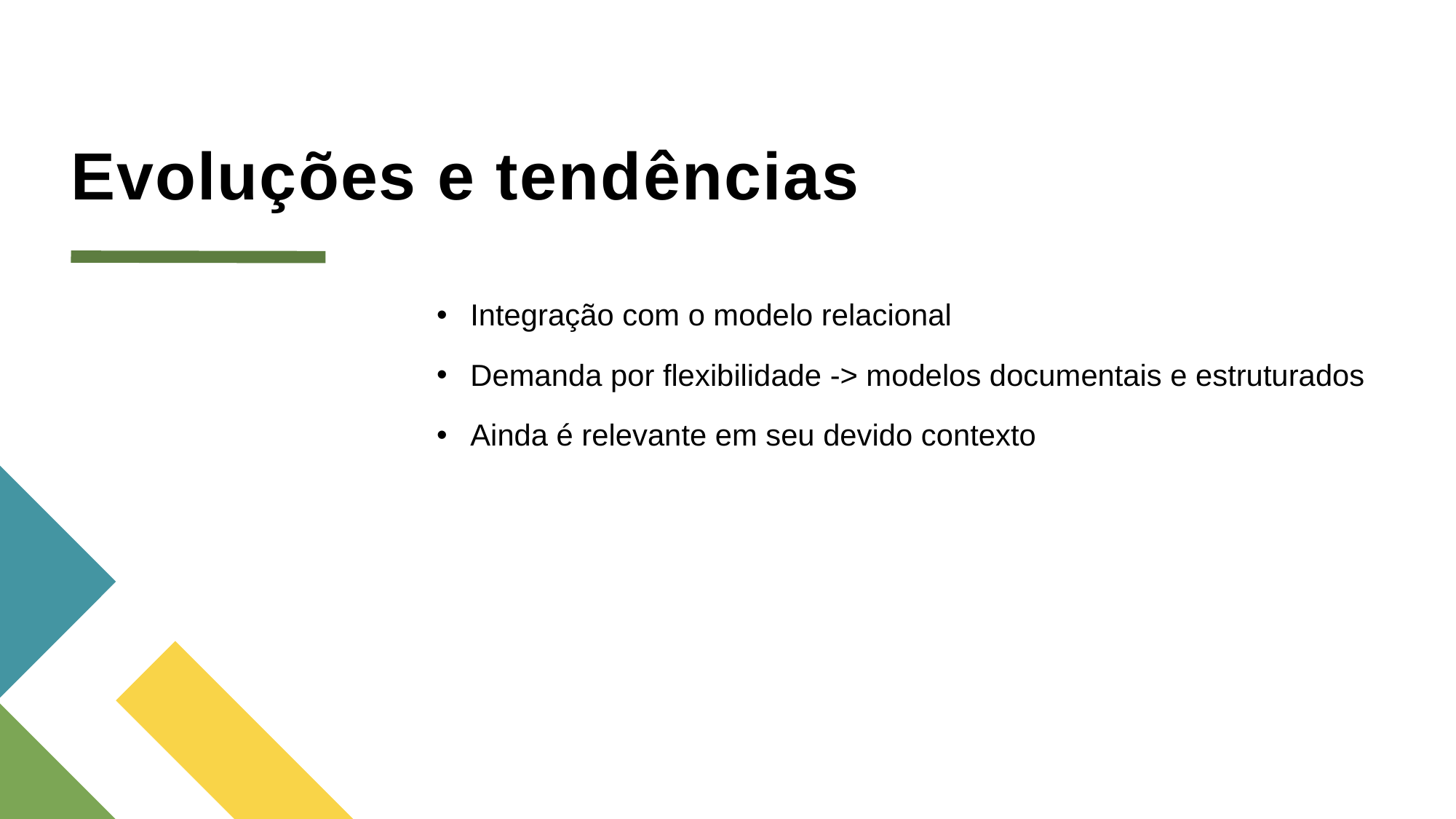

# Evoluções e tendências
Integração com o modelo relacional
Demanda por flexibilidade -> modelos documentais e estruturados
Ainda é relevante em seu devido contexto